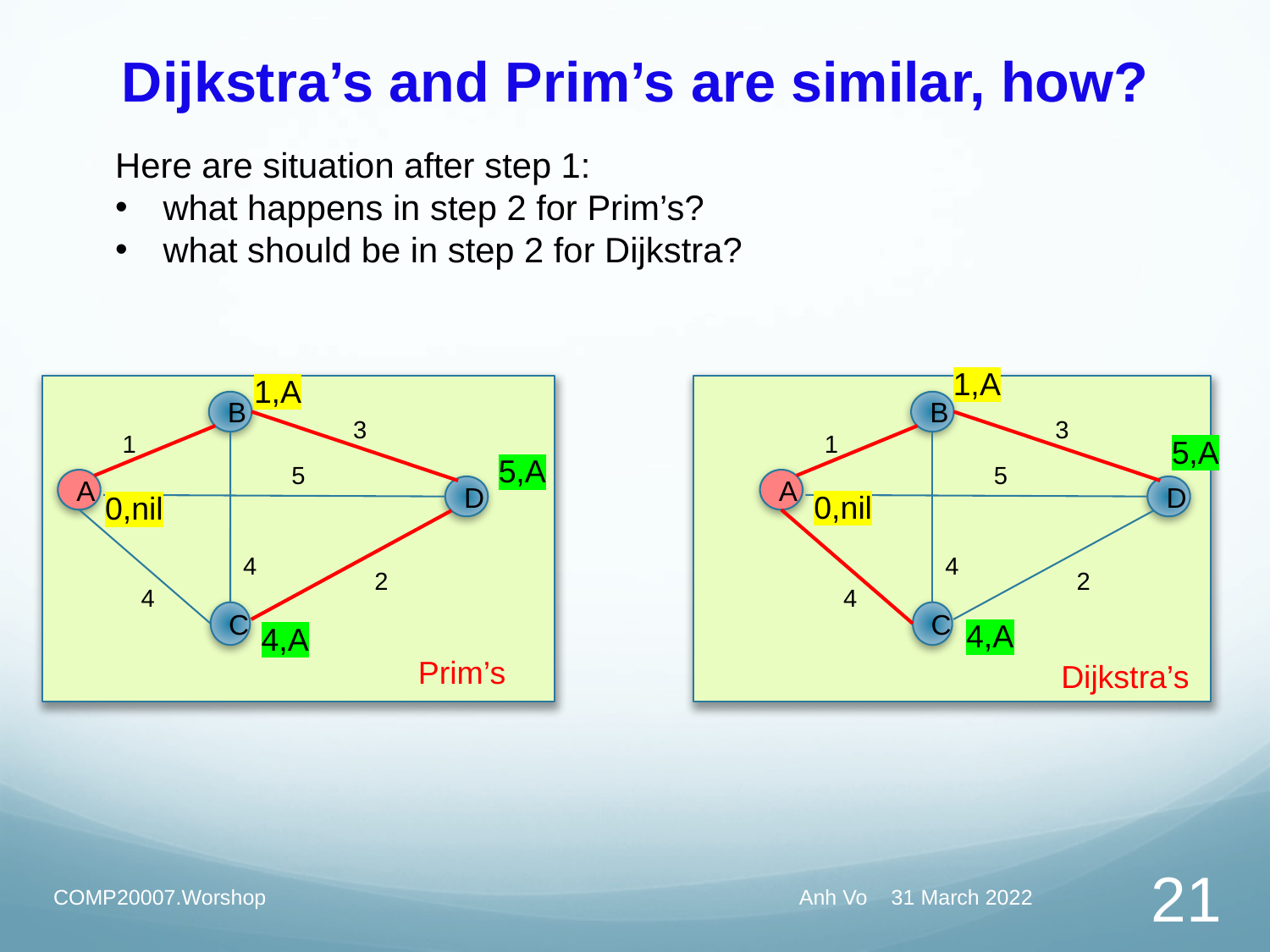

# Dijkstra’s and Prim’s are similar, how?
Here are situation after step 1:
what happens in step 2 for Prim’s?
what should be in step 2 for Dijkstra?
1,A
1,A

B
B
3
3
1
1
5,A
5,A
5
5
A
A
D
D
0,nil
0,nil
4
4
2
2
4
4
C
C
4,A
4,A
COMP20007.Worshop
Anh Vo    31 March 2022
Prim’s
Dijkstra’s
COMP20007.Worshop
Anh Vo    31 March 2022
21